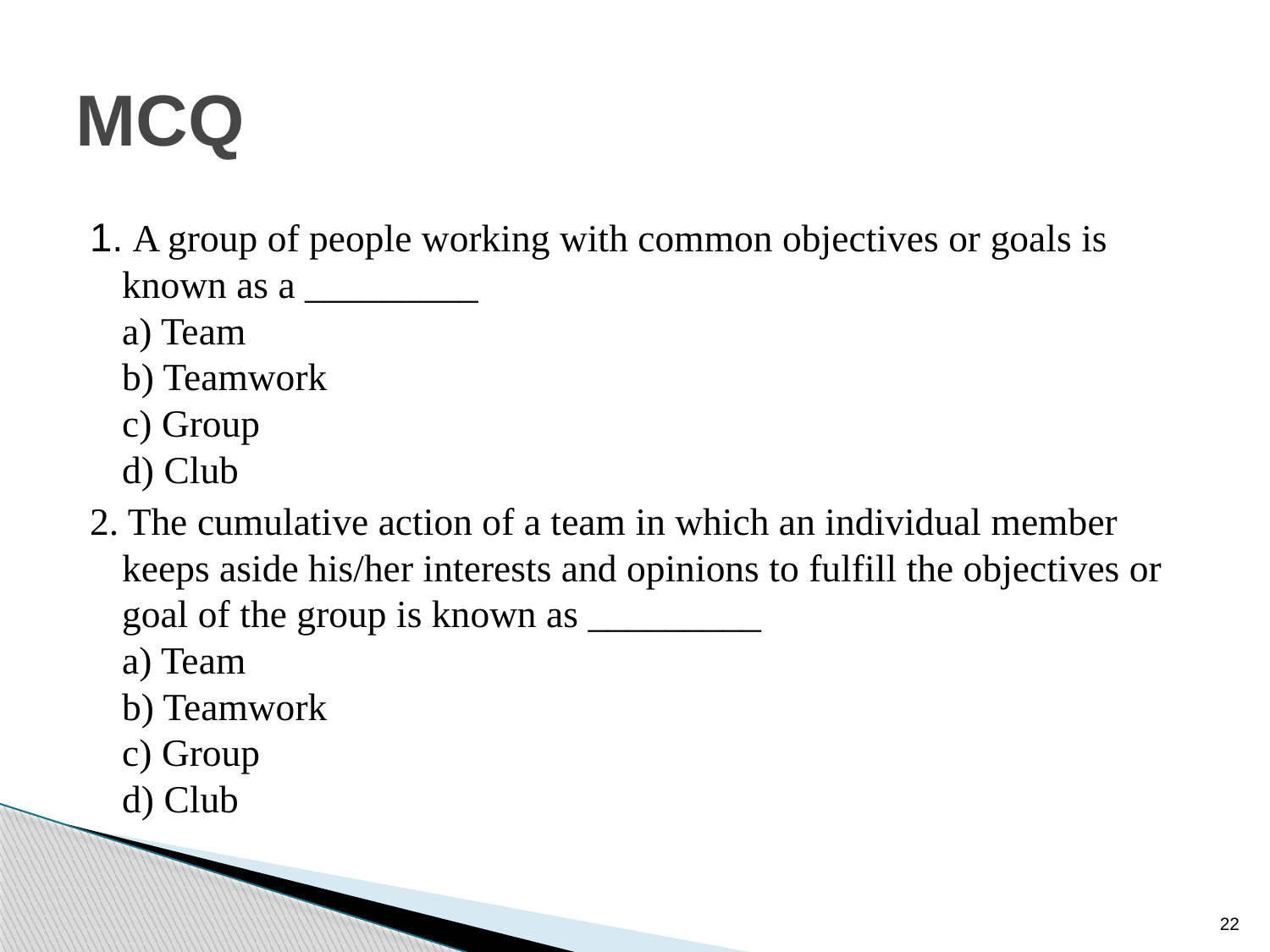

# MCQ
1. A group of people working with common objectives or goals is known as a _________
a) Team
b) Teamwork
c) Group
d) Club
2. The cumulative action of a team in which an individual member keeps aside his/her interests and opinions to fulfill the objectives or goal of the group is known as _________
a) Team
b) Teamwork
c) Group
d) Club
22